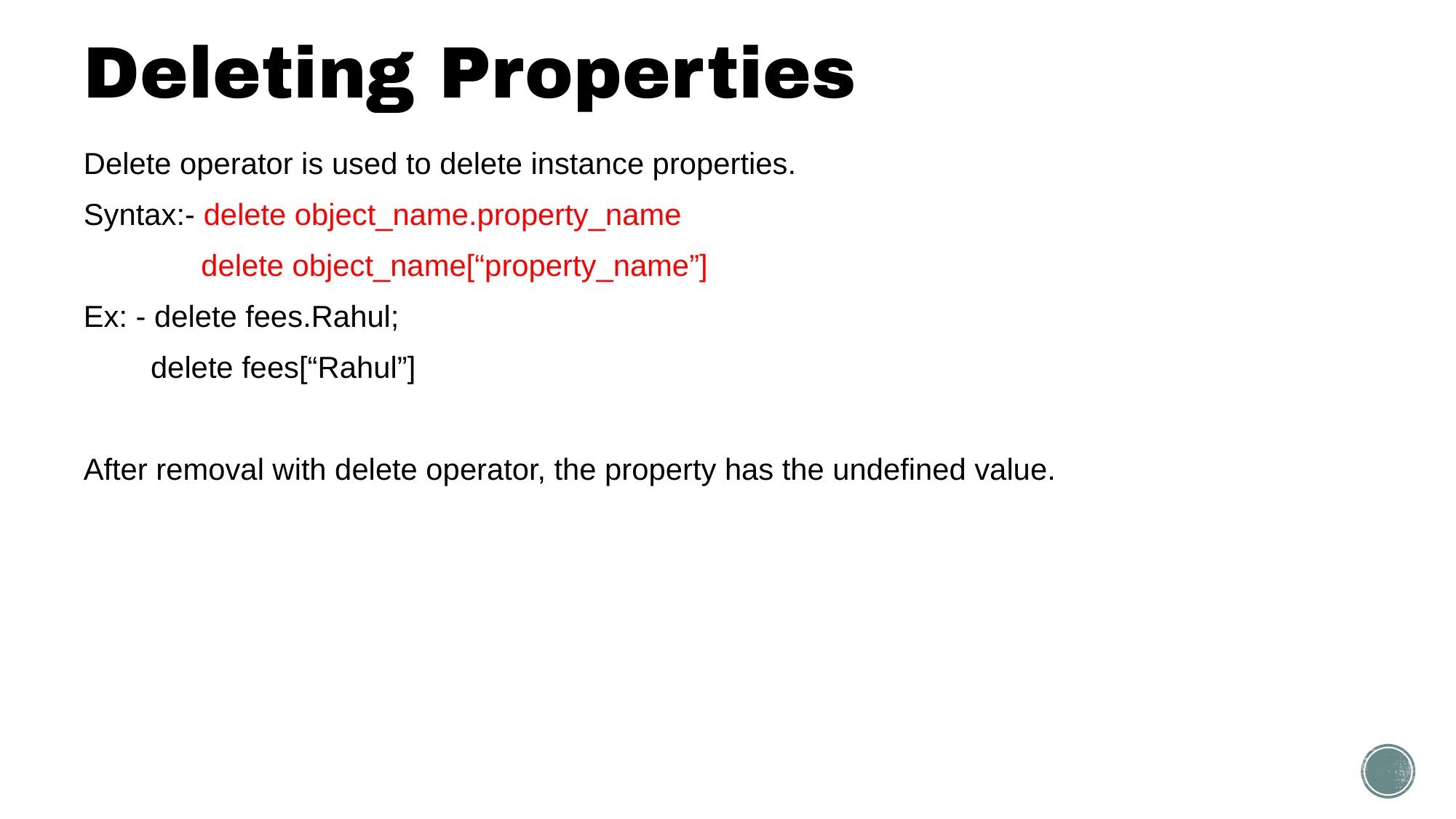

# Deleting Properties
Delete operator is used to delete instance properties.
Syntax:- delete object_name.property_name
	 delete object_name[“property_name”]
Ex: - delete fees.Rahul;
        delete fees[“Rahul”]

After removal with delete operator, the property has the undefined value.